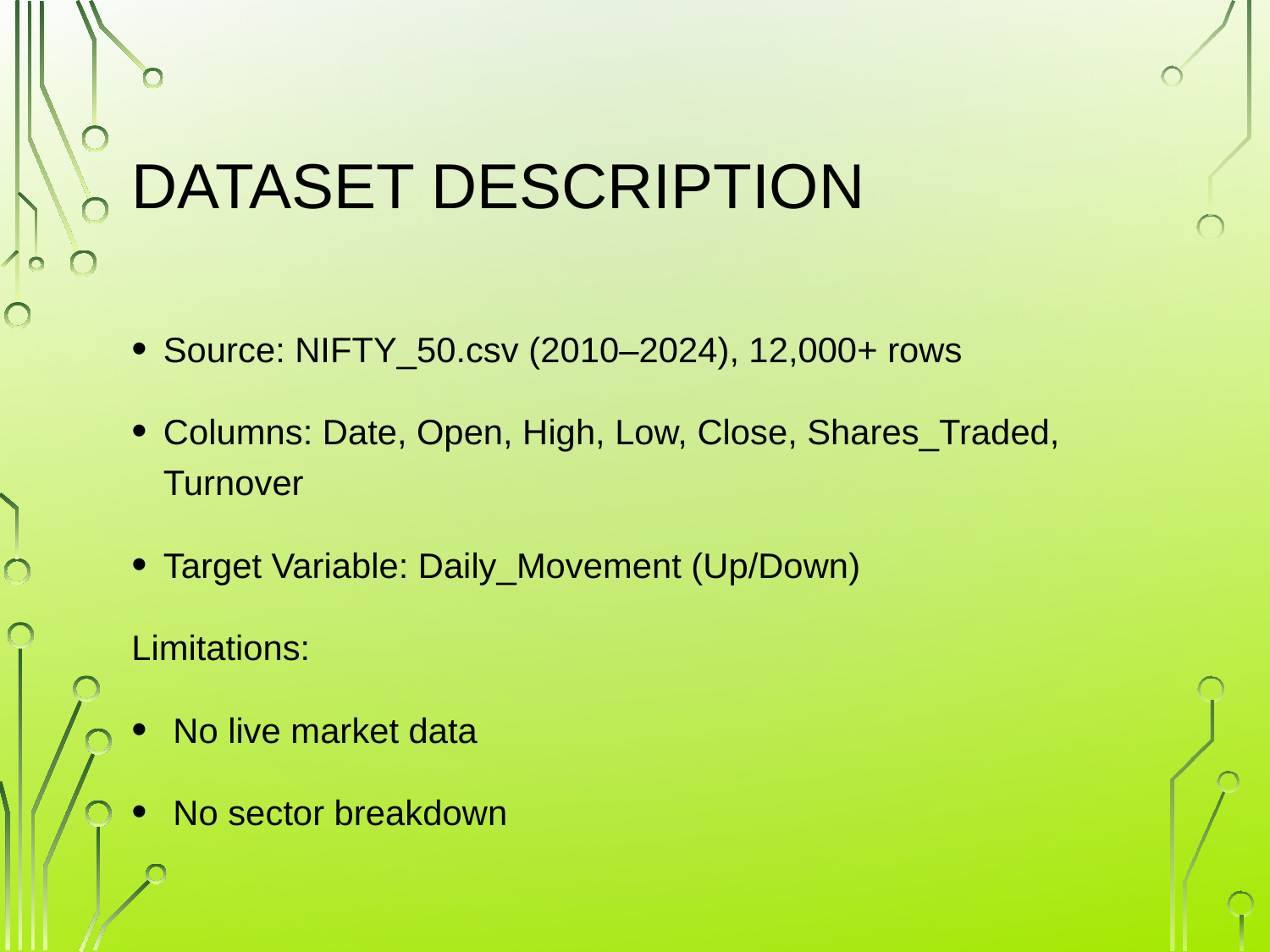

# Dataset Description
Source: NIFTY_50.csv (2010–2024), 12,000+ rows
Columns: Date, Open, High, Low, Close, Shares_Traded, Turnover
Target Variable: Daily_Movement (Up/Down)
Limitations:
 No live market data
 No sector breakdown